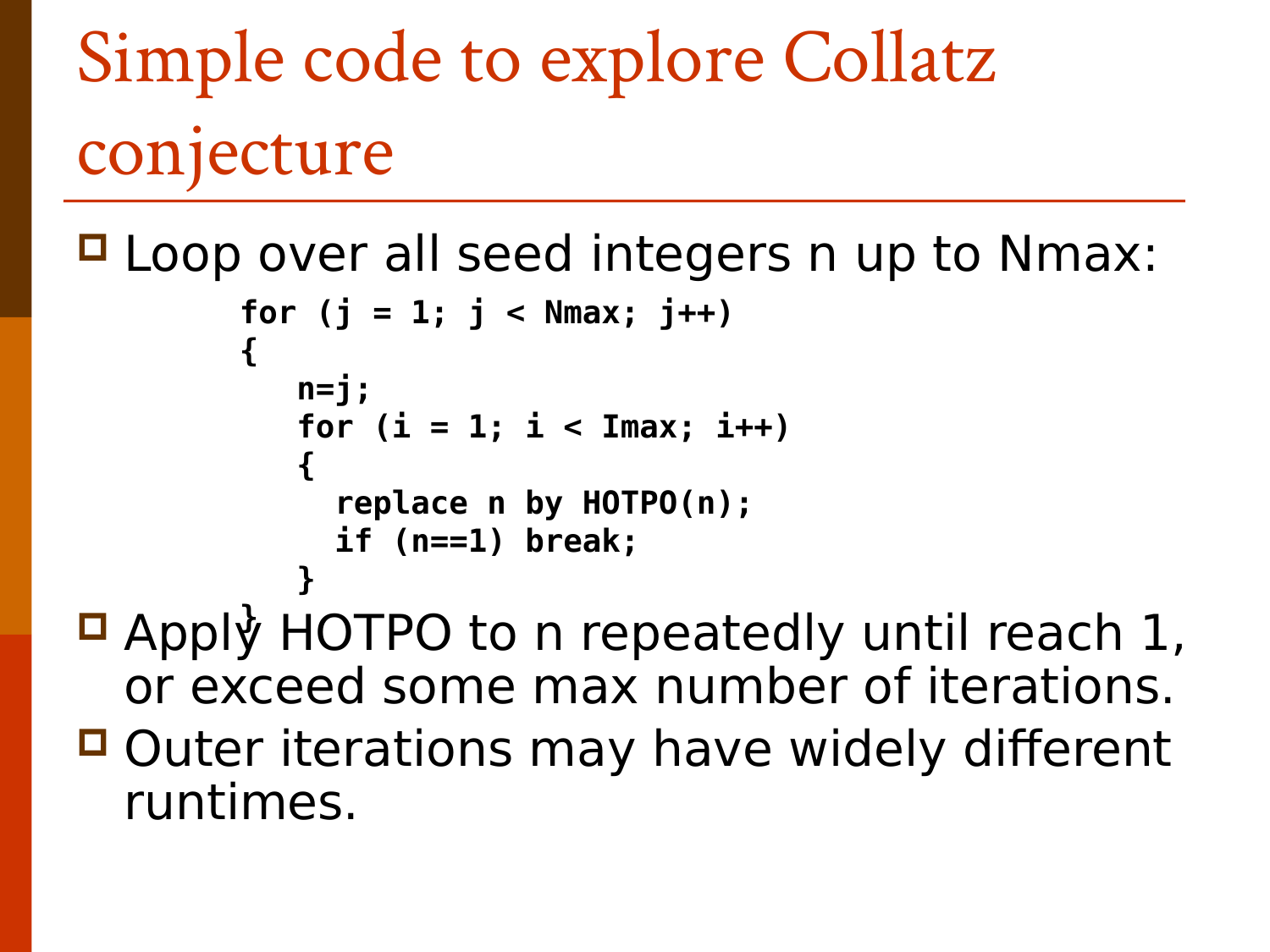

# Simple code to explore Collatz conjecture
Loop over all seed integers n up to Nmax:

Apply HOTPO to n repeatedly until reach 1, or exceed some max number of iterations.
Outer iterations may have widely different  runtimes.

for (j = 1; j < Nmax; j++)
{
   n=j;
   for (i = 1; i < Imax; i++)
   {
     replace n by HOTPO(n);
     if (n==1) break;
   }
}